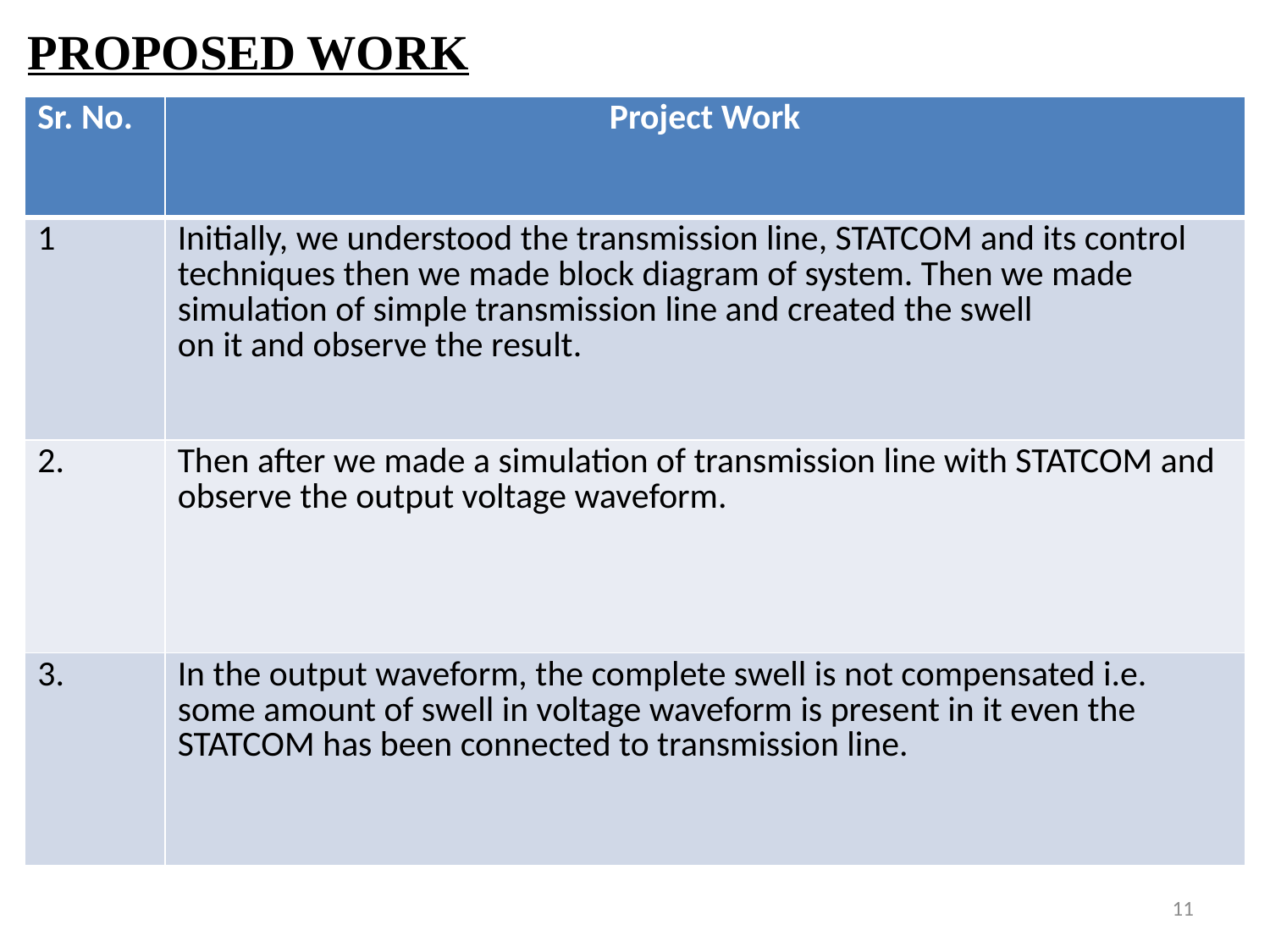

# PROPOSED WORK
| Sr. No. | Project Work |
| --- | --- |
| 1 | Initially, we understood the transmission line, STATCOM and its control techniques then we made block diagram of system. Then we made simulation of simple transmission line and created the swell on it and observe the result. |
| 2. | Then after we made a simulation of transmission line with STATCOM and observe the output voltage waveform. |
| 3. | In the output waveform, the complete swell is not compensated i.e. some amount of swell in voltage waveform is present in it even the STATCOM has been connected to transmission line. |

11